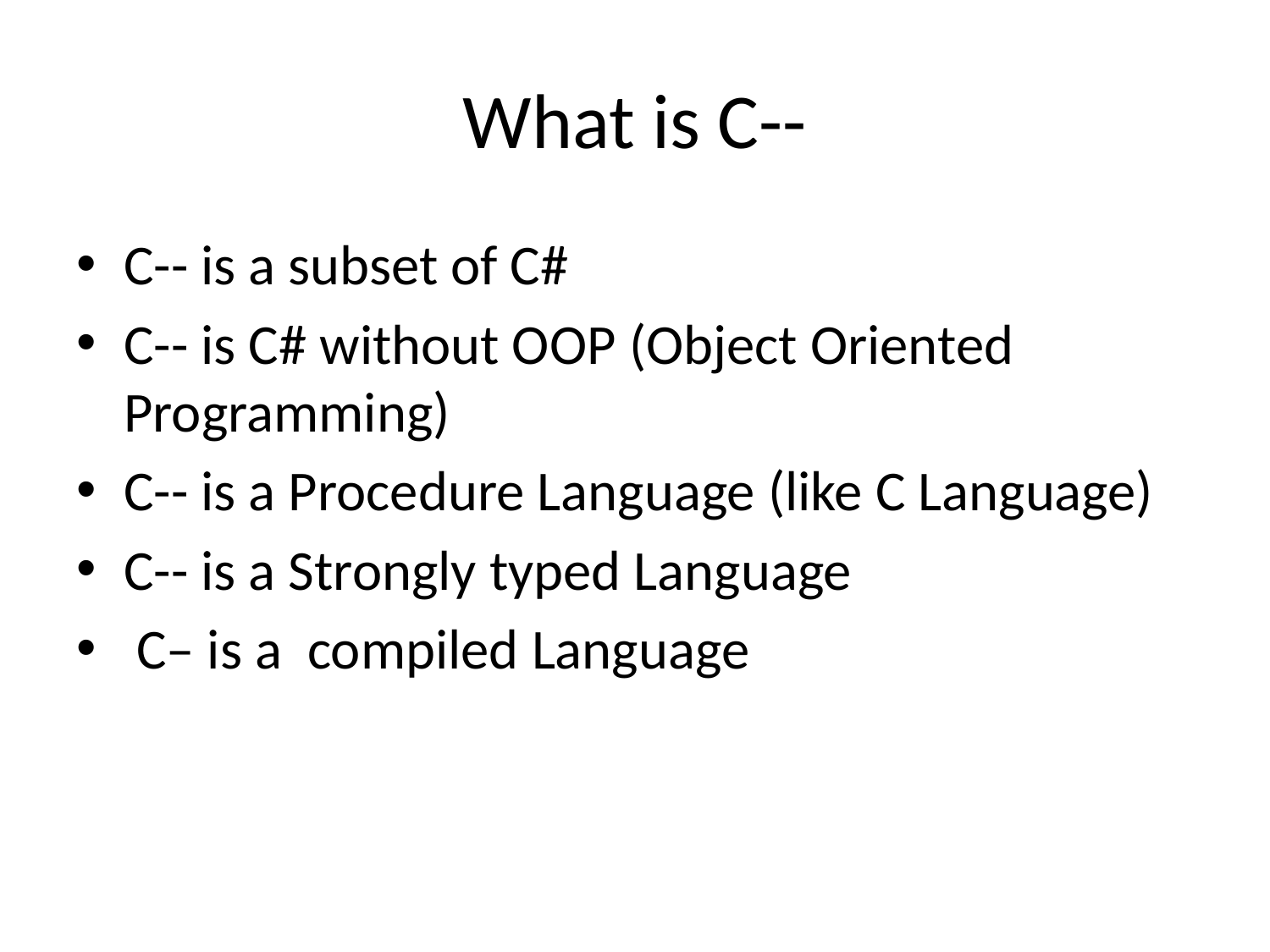

# What is C--
C-- is a subset of C#
C-- is C# without OOP (Object Oriented Programming)
C-- is a Procedure Language (like C Language)
C-- is a Strongly typed Language
 C– is a  compiled Language